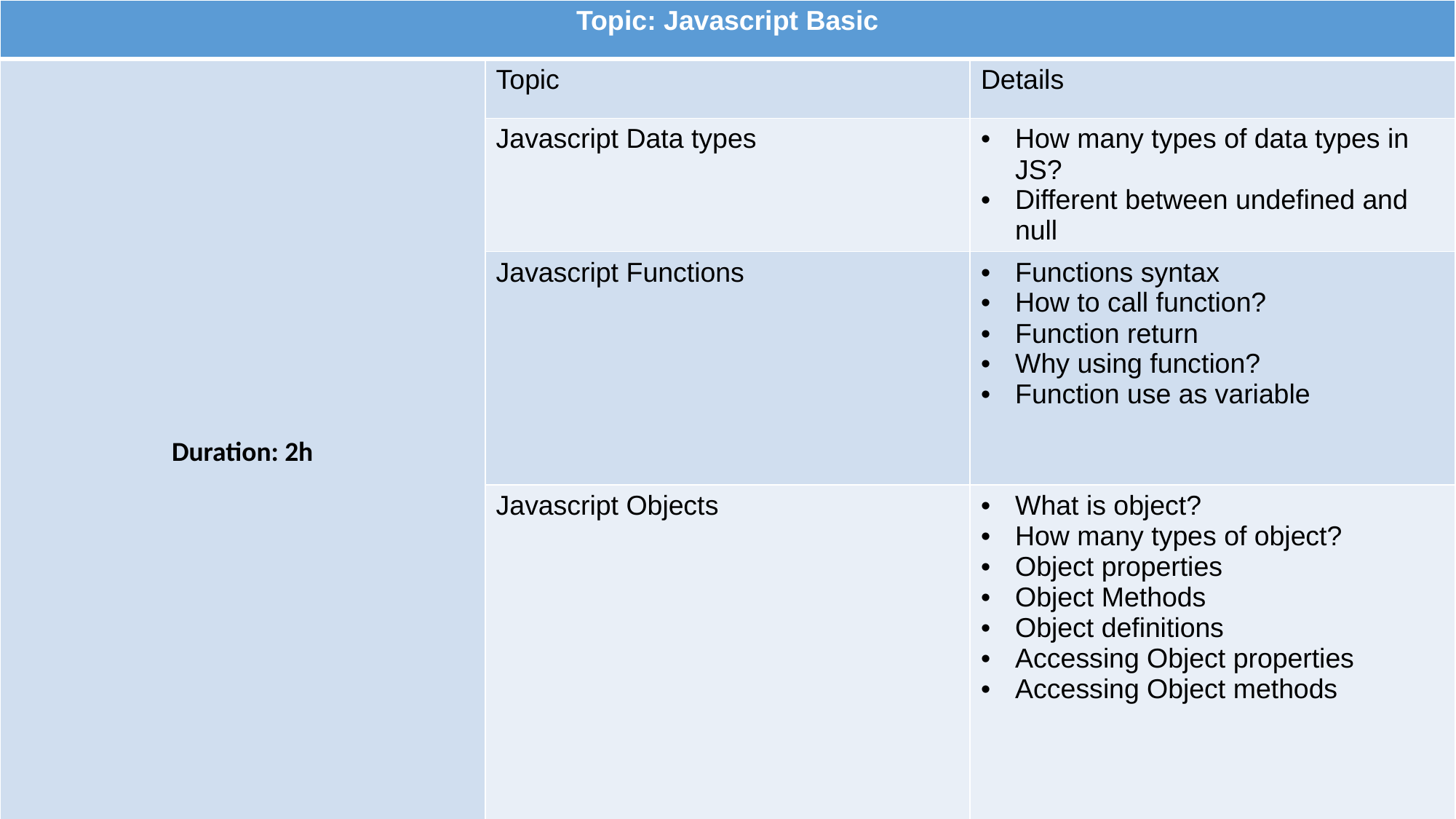

| Topic: Javascript Basic |  |  |
| --- | --- | --- |
| Duration: 2h | Topic | Details |
|  | Javascript Data types | How many types of data types in JS? Different between undefined and null |
|  | Javascript Functions | Functions syntax How to call function? Function return Why using function? Function use as variable |
|  | Javascript Objects | What is object? How many types of object? Object properties Object Methods Object definitions Accessing Object properties Accessing Object methods |